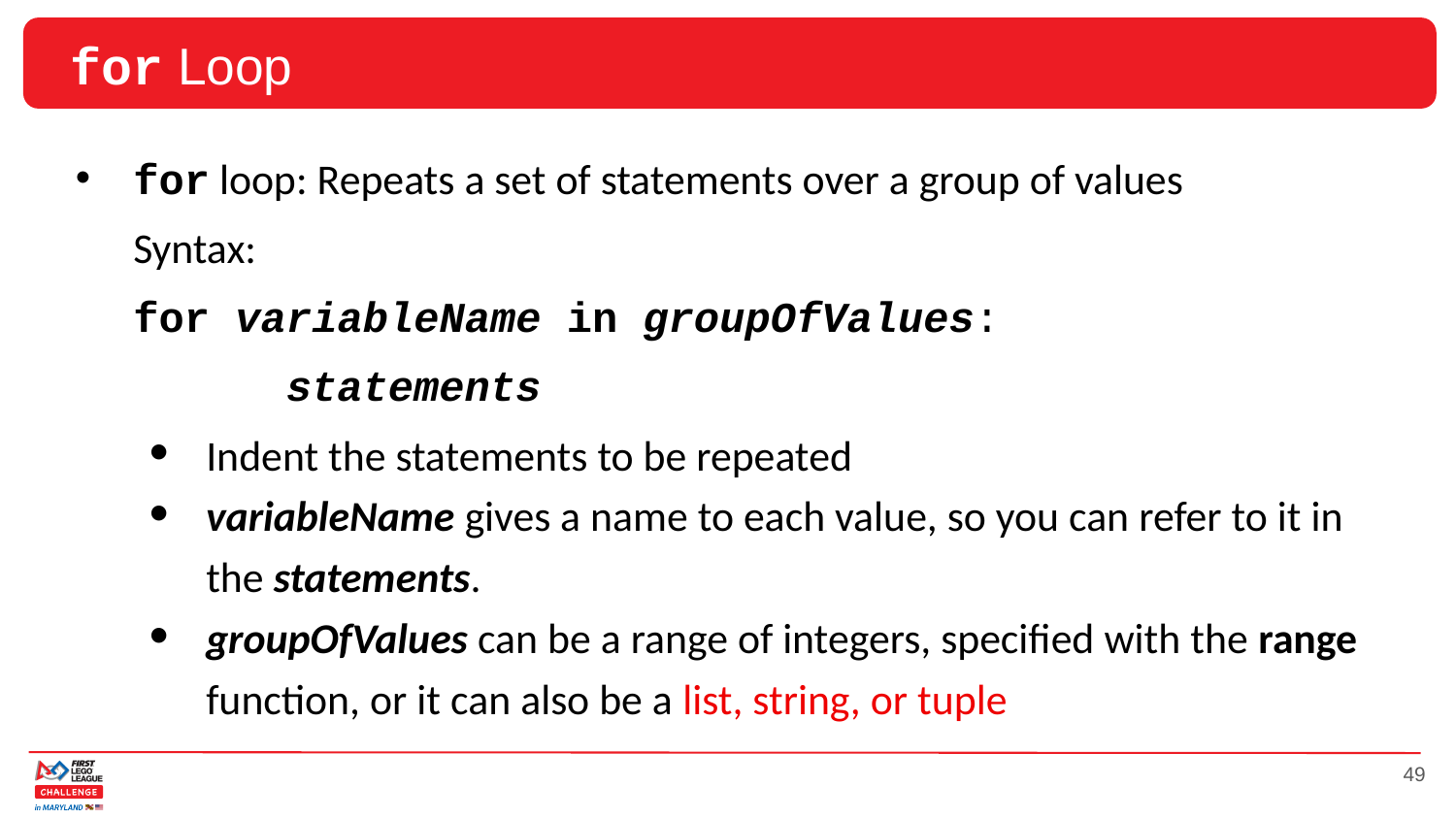

# for Loop

for loop: Repeats a set of statements over a group of values
Syntax:
for variableName in groupOfValues:
      statements
Indent the statements to be repeated
variableName gives a name to each value, so you can refer to it in the statements.
groupOfValues can be a range of integers, specified with the range function, or it can also be a list, string, or tuple
49